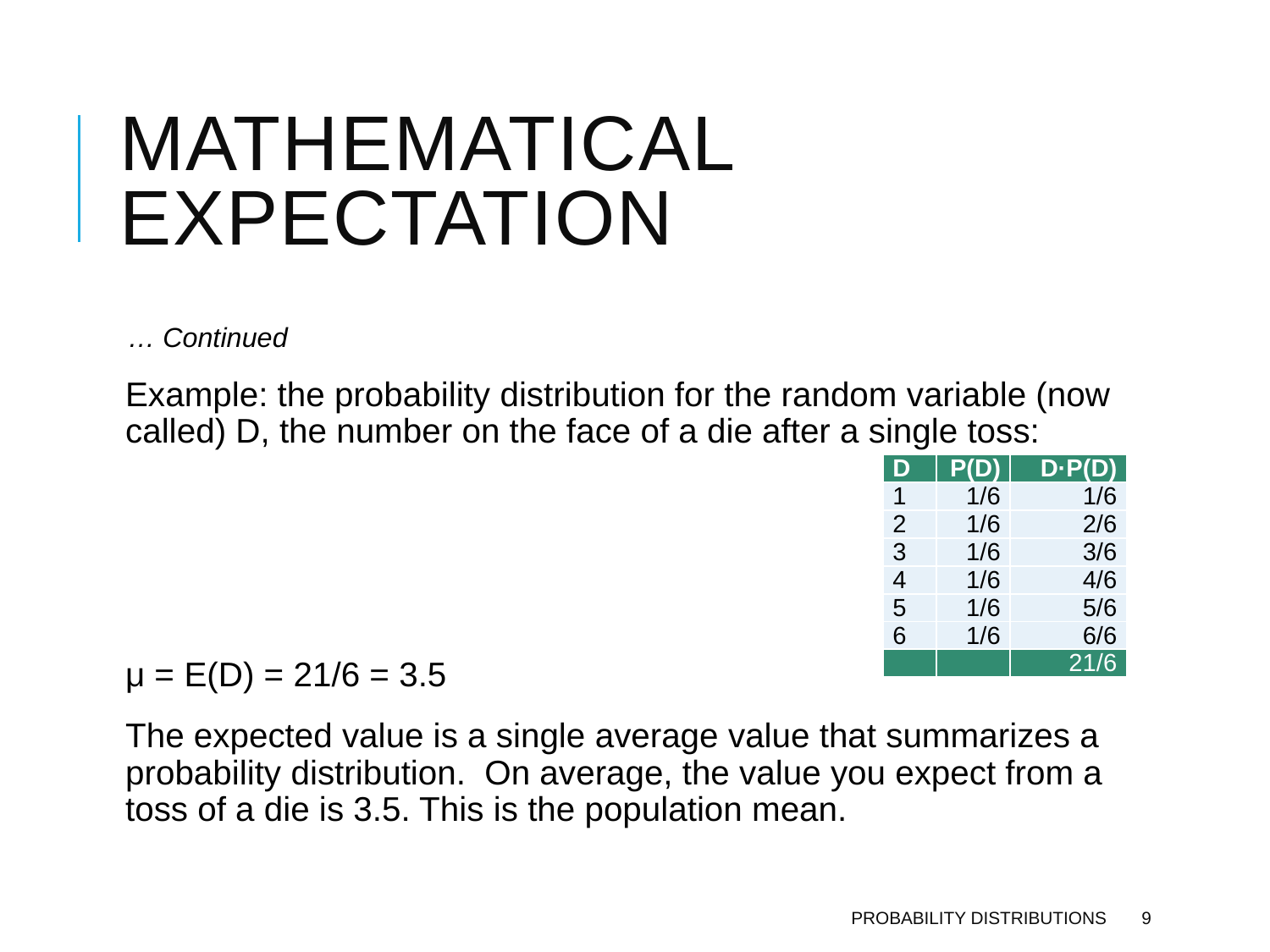

# Mathematical Expectation
… Continued
Example: the probability distribution for the random variable (now called) D, the number on the face of a die after a single toss:

μ = E(D) = 21/6 = 3.5
The expected value is a single average value that summarizes a probability distribution.  On average, the value you expect from a toss of a die is 3.5. This is the population mean.

| D | P(D) | D·P(D) |
| --- | --- | --- |
| 1 | 1/6 | 1/6 |
| 2 | 1/6 | 2/6 |
| 3 | 1/6 | 3/6 |
| 4 | 1/6 | 4/6 |
| 5 | 1/6 | 5/6 |
| 6 | 1/6 | 6/6 |
|  |  | 21/6 |
Probability Distributions
9